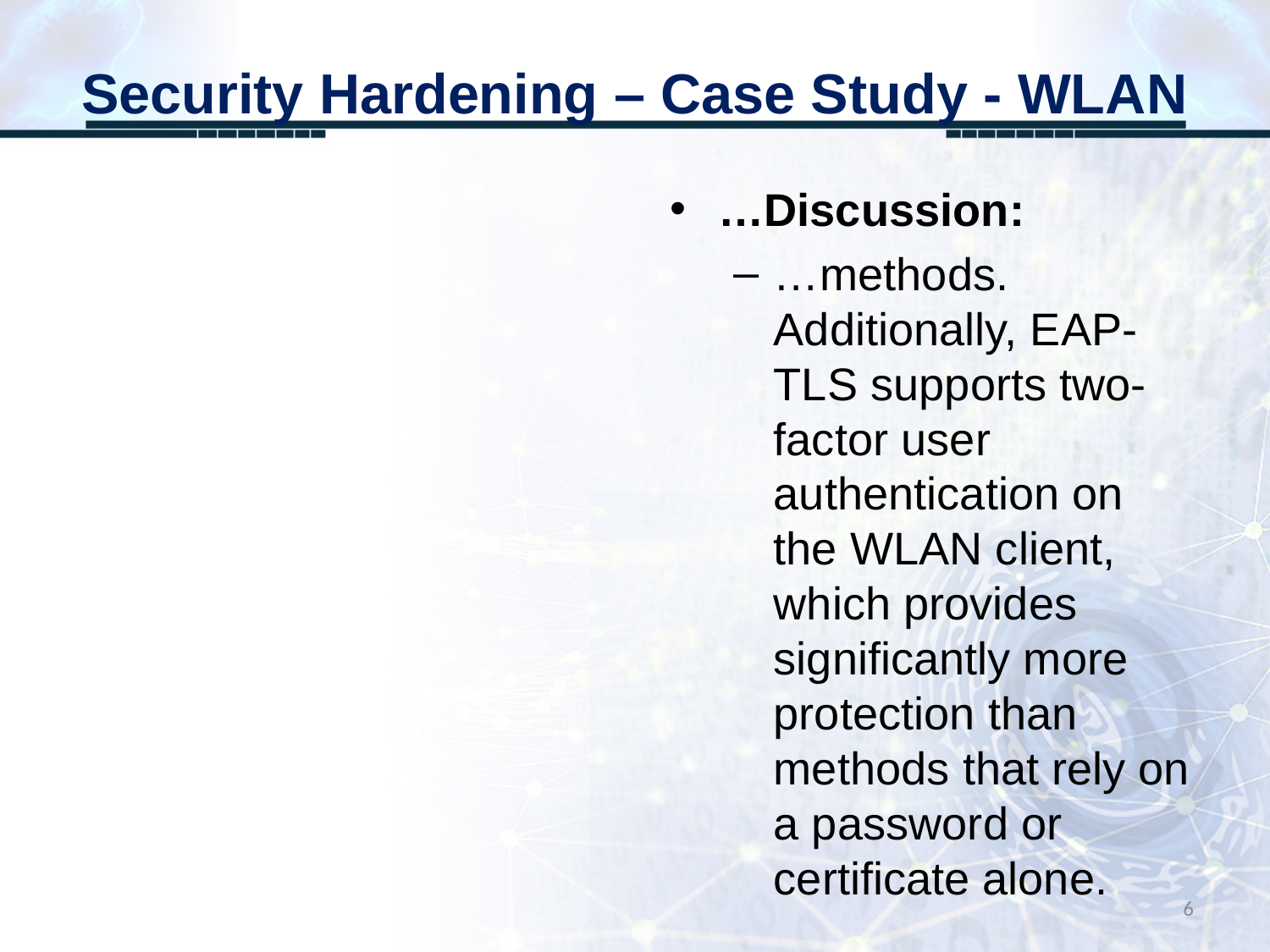

# Security Hardening – Case Study - WLAN
…Discussion:
…methods. Additionally, EAP-TLS supports two-factor user authentication on the WLAN client, which provides significantly more protection than methods that rely on a password or certificate alone.
6